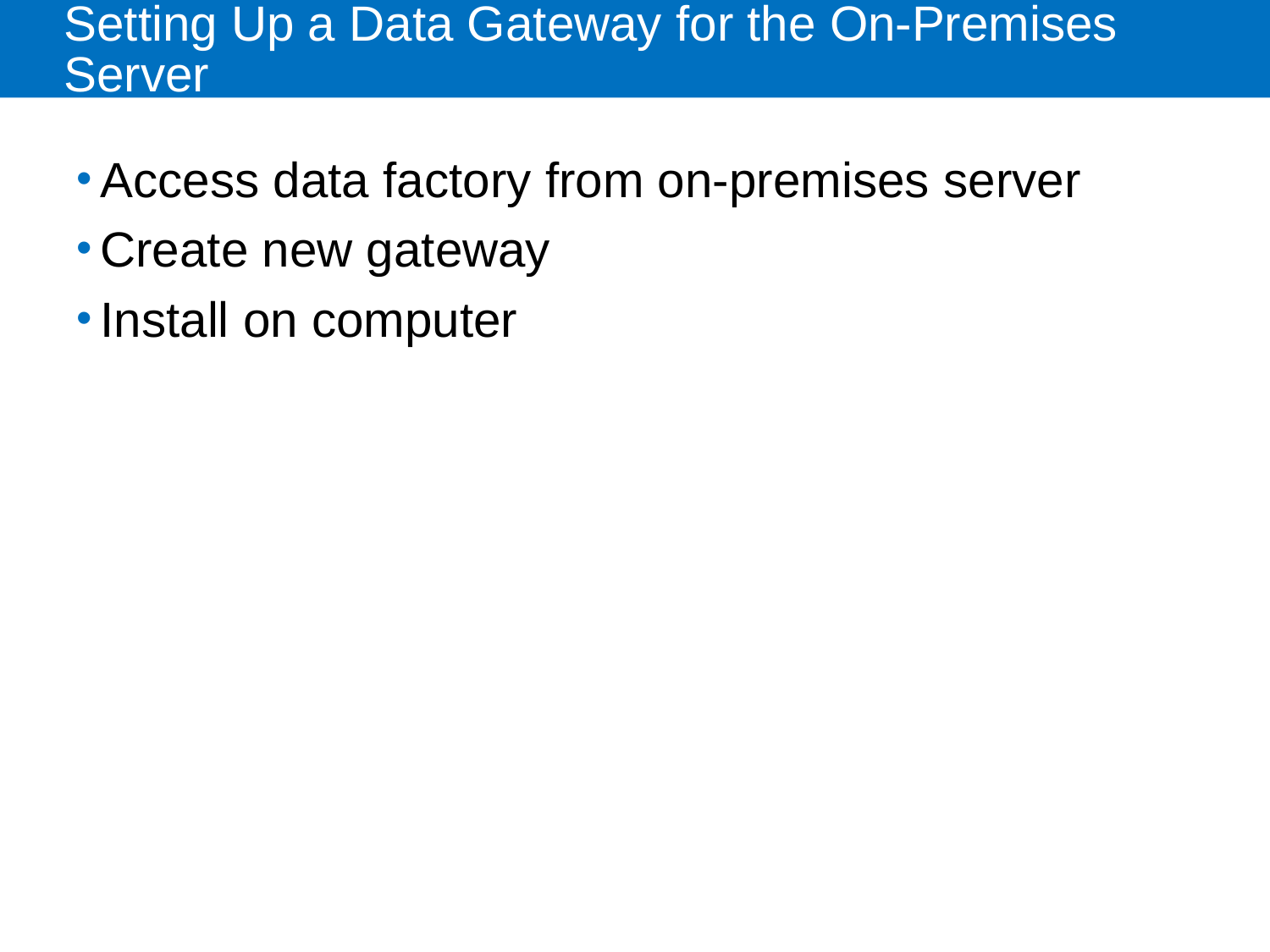

# Setting Up a Data Gateway for the On-Premises Server
Access data factory from on-premises server
Create new gateway
Install on computer